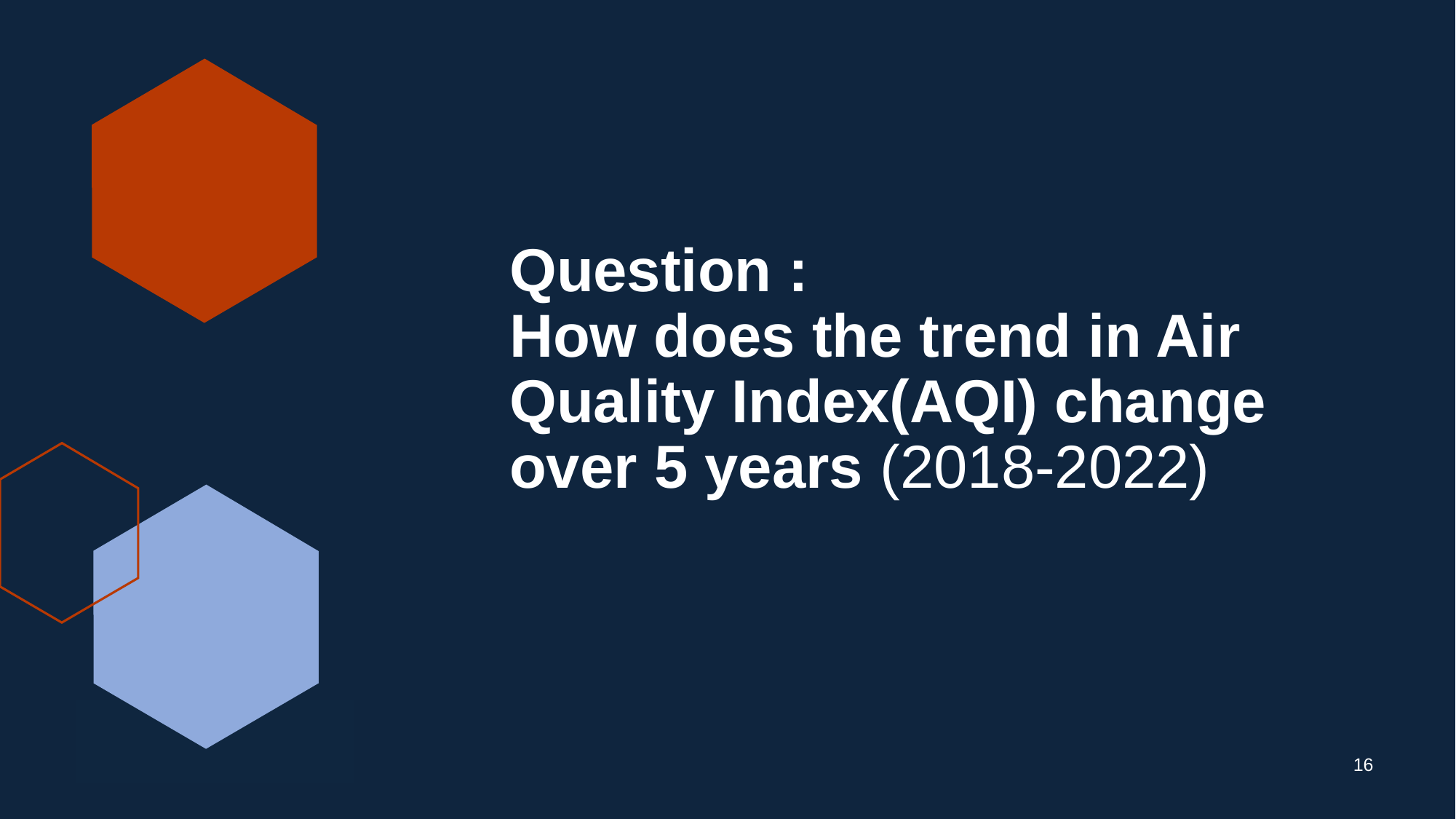

# Question : How does the trend in Air Quality Index(AQI) change over 5 years (2018-2022)
16